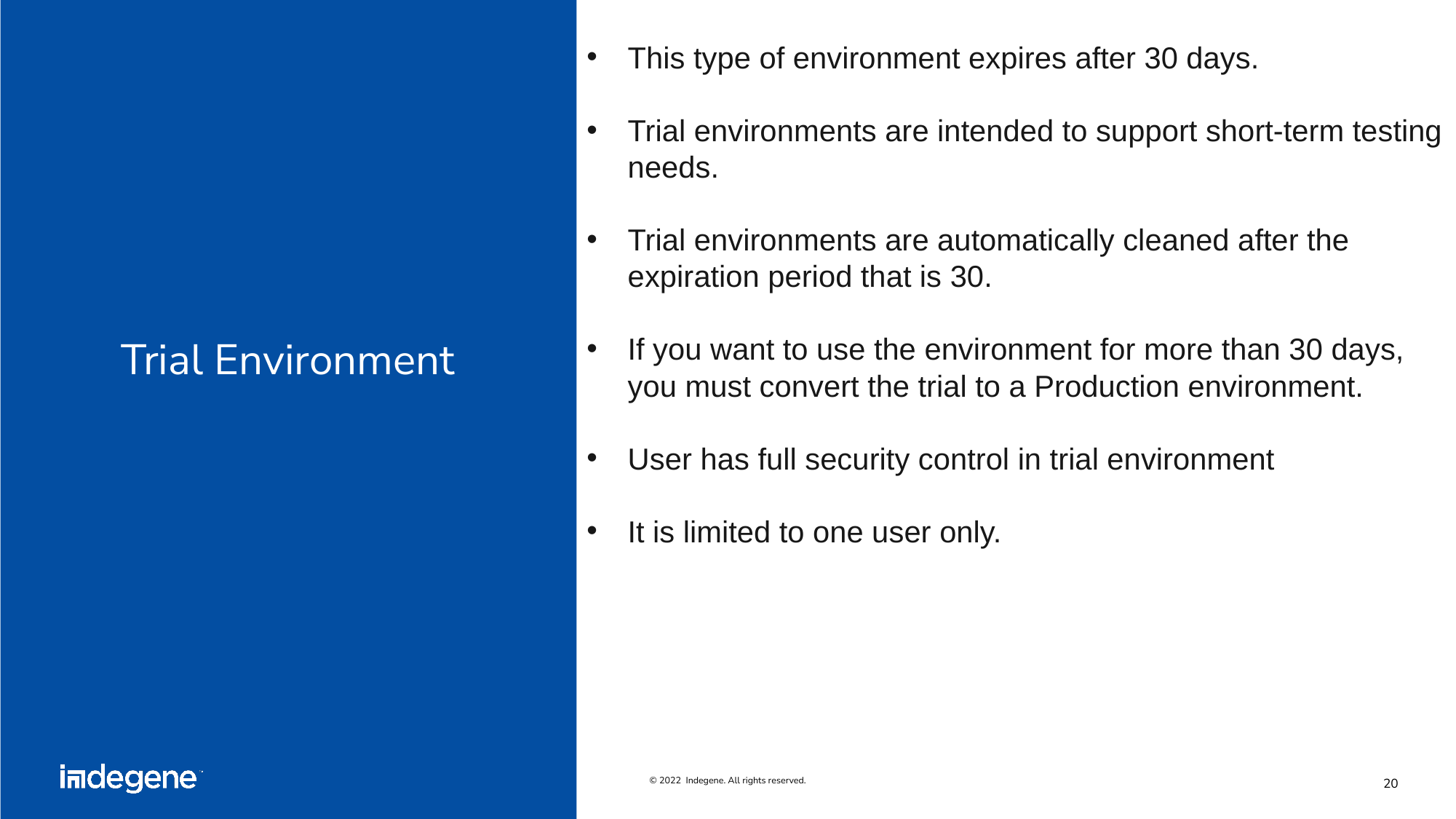

This type of environment expires after 30 days.

Trial environments are intended to support short-term testing needs.

Trial environments are automatically cleaned after the expiration period that is 30.

If you want to use the environment for more than 30 days, you must convert the trial to a Production environment.

User has full security control in trial environment

It is limited to one user only.

# Trial Environment
© 2022  Indegene. All rights reserved.
20